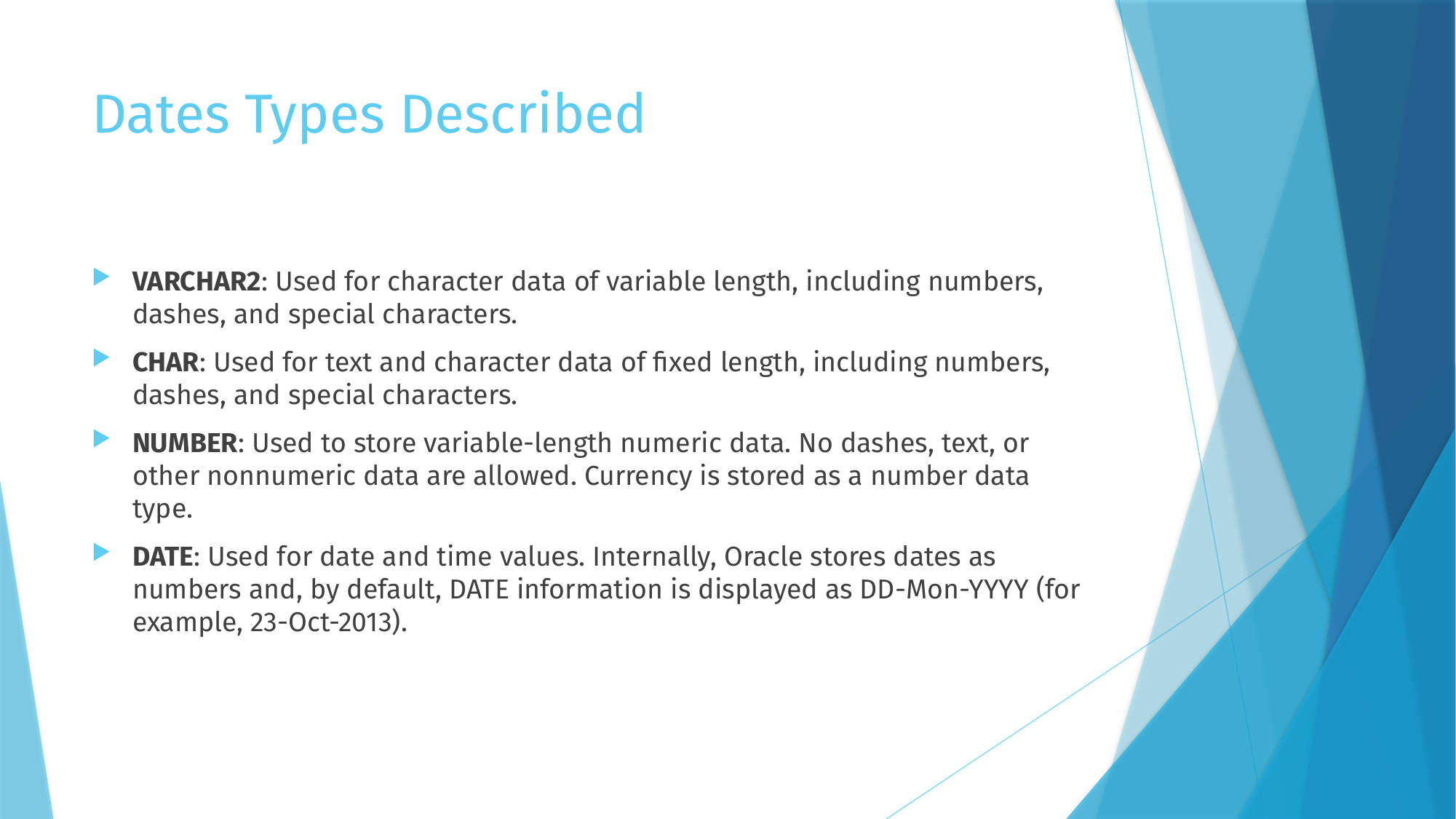

# Dates Types Described
VARCHAR2: Used for character data of variable length, including numbers, dashes, and special characters.
CHAR: Used for text and character data of fixed length, including numbers, dashes, and special characters.
NUMBER: Used to store variable-length numeric data. No dashes, text, or other nonnumeric data are allowed. Currency is stored as a number data type.
DATE: Used for date and time values. Internally, Oracle stores dates as numbers and, by default, DATE information is displayed as DD-Mon-YYYY (for example, 23-Oct-2013).